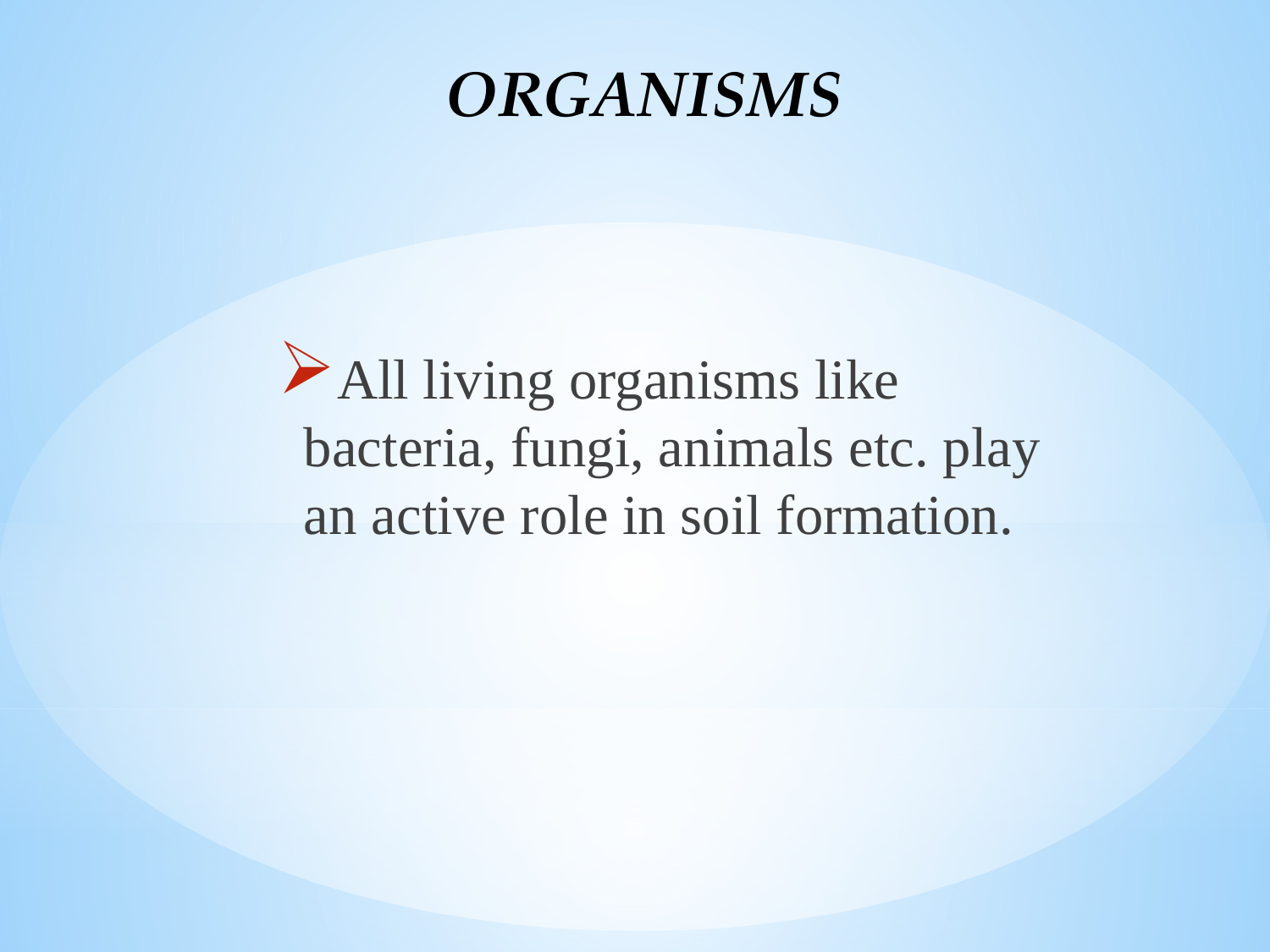

# ORGANISMS
All living organisms like bacteria, fungi, animals etc. play an active role in soil formation.